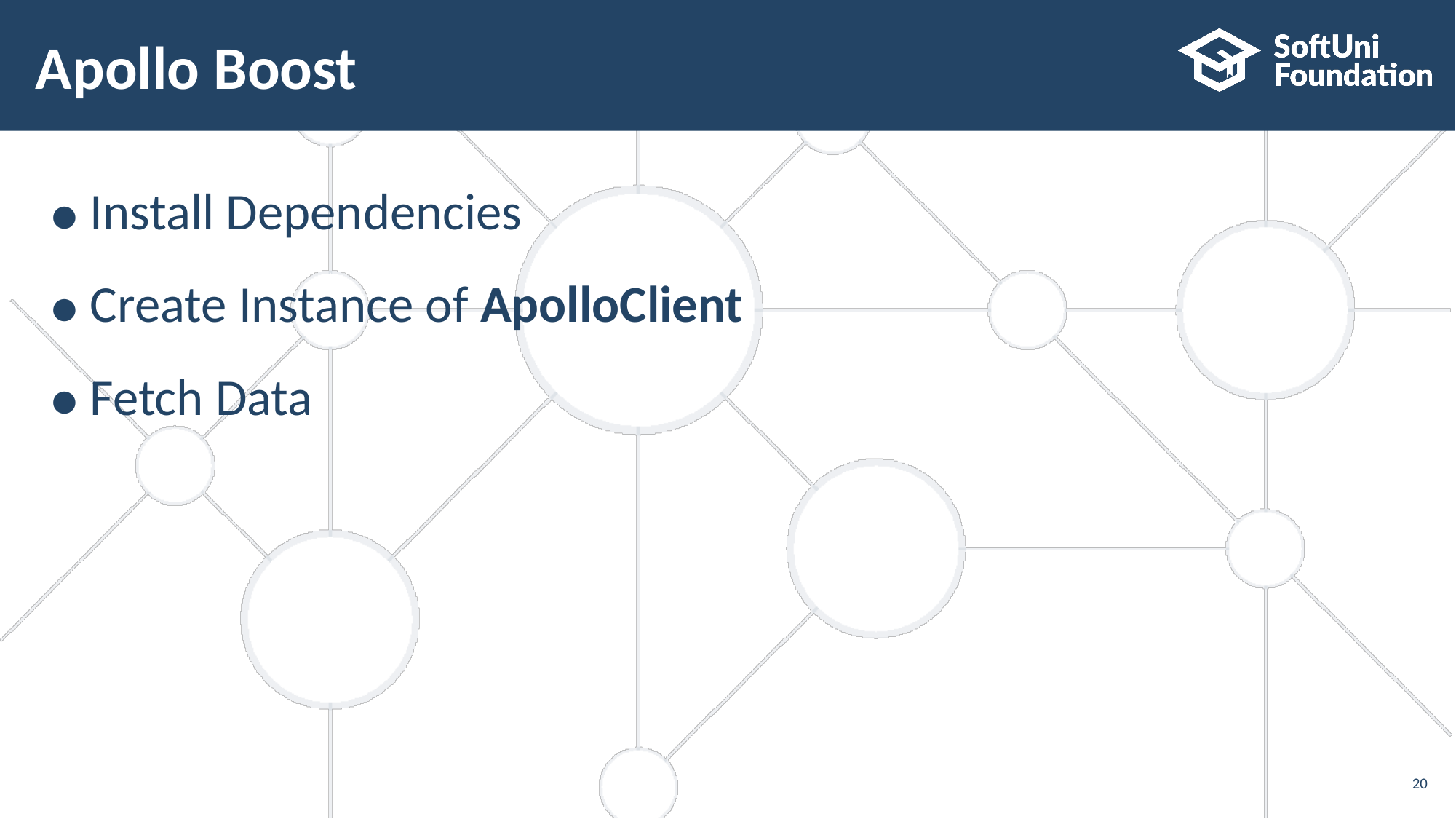

# Apollo Boost
Install Dependencies
Create Instance of ApolloClient
Fetch Data
20